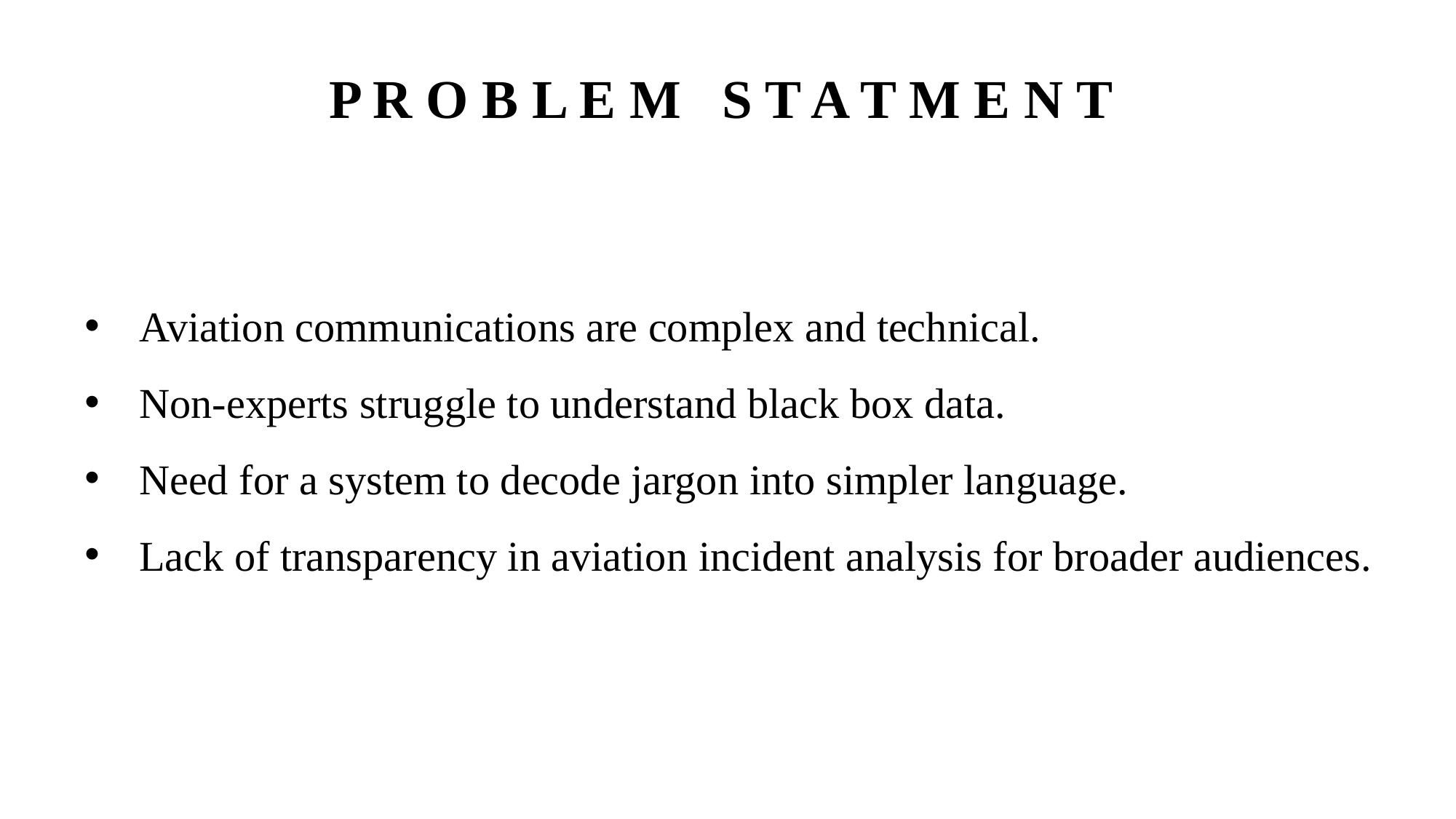

P R O B L E M   S T A T M E N T
Aviation communications are complex and technical.
Non-experts struggle to understand black box data.
Need for a system to decode jargon into simpler language.
Lack of transparency in aviation incident analysis for broader audiences.